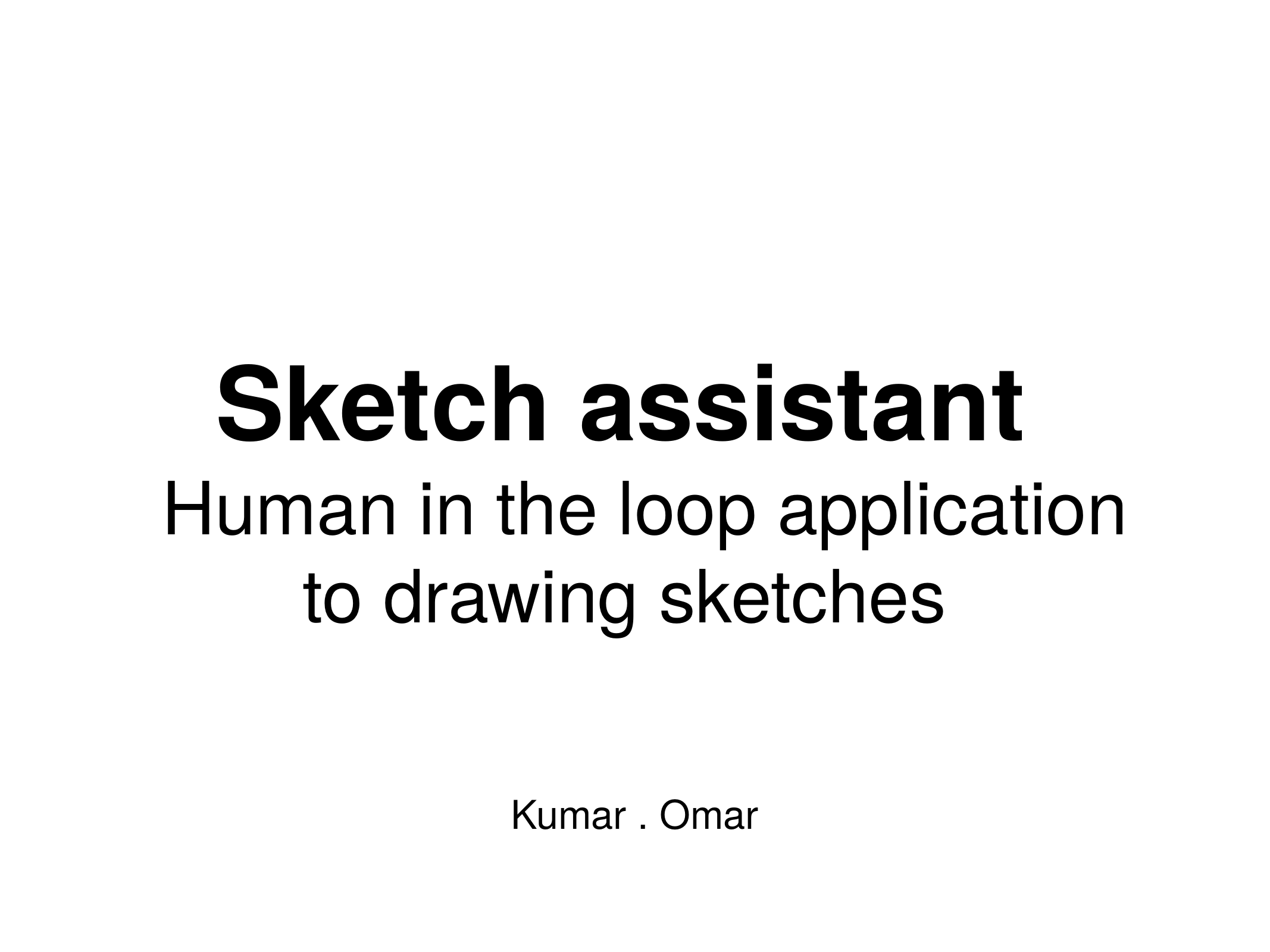

# Sketch assistant Human in the loop application to drawing sketches
Kumar . Omar